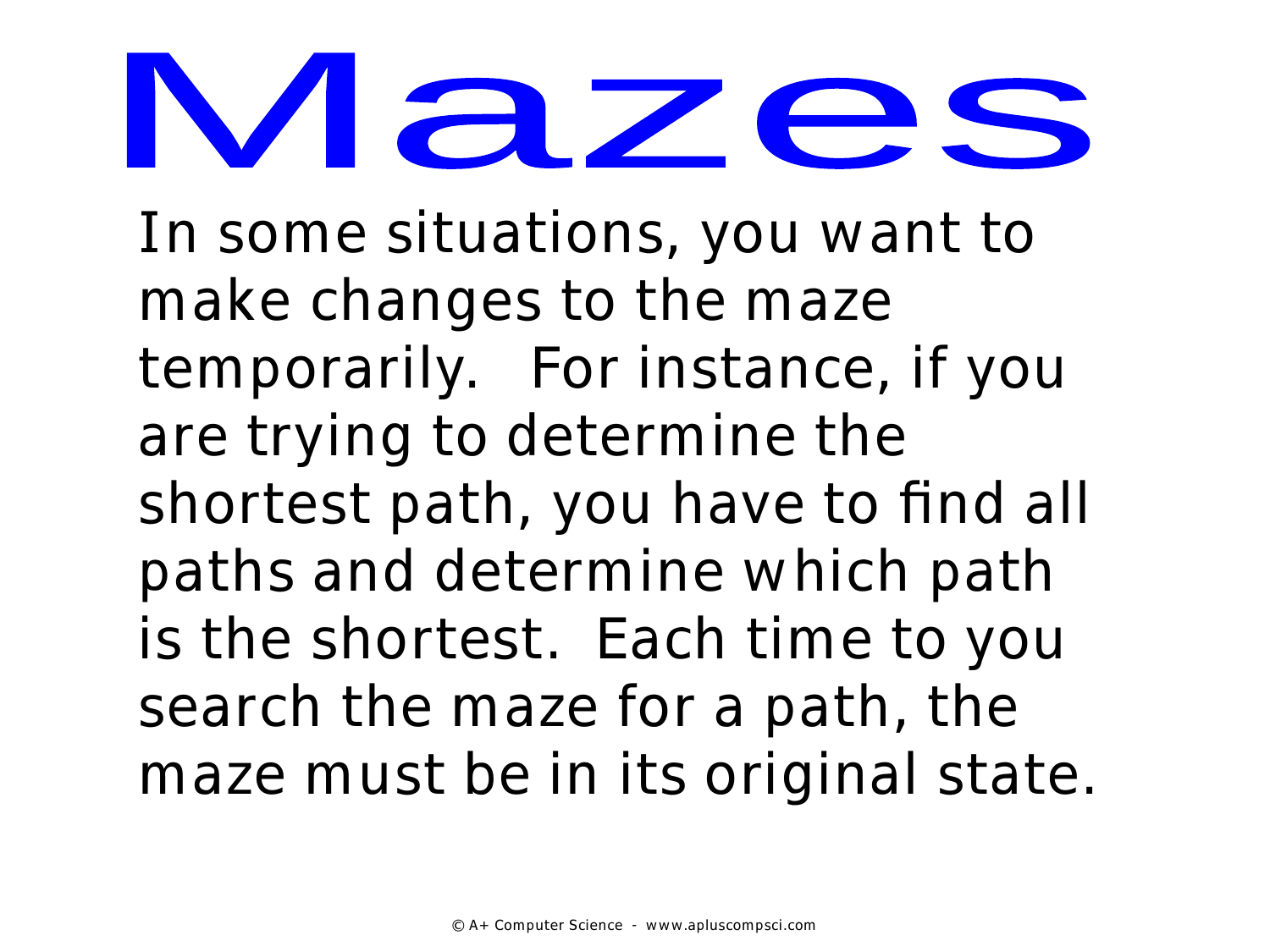

Mazes
In some situations, you want to
make changes to the maze
temporarily.   For instance, if you are trying to determine the shortest path, you have to find all
paths and determine which path is the shortest.  Each time to you search the maze for a path, the maze must be in its original state.

© A+ Computer Science  -  www.apluscompsci.com